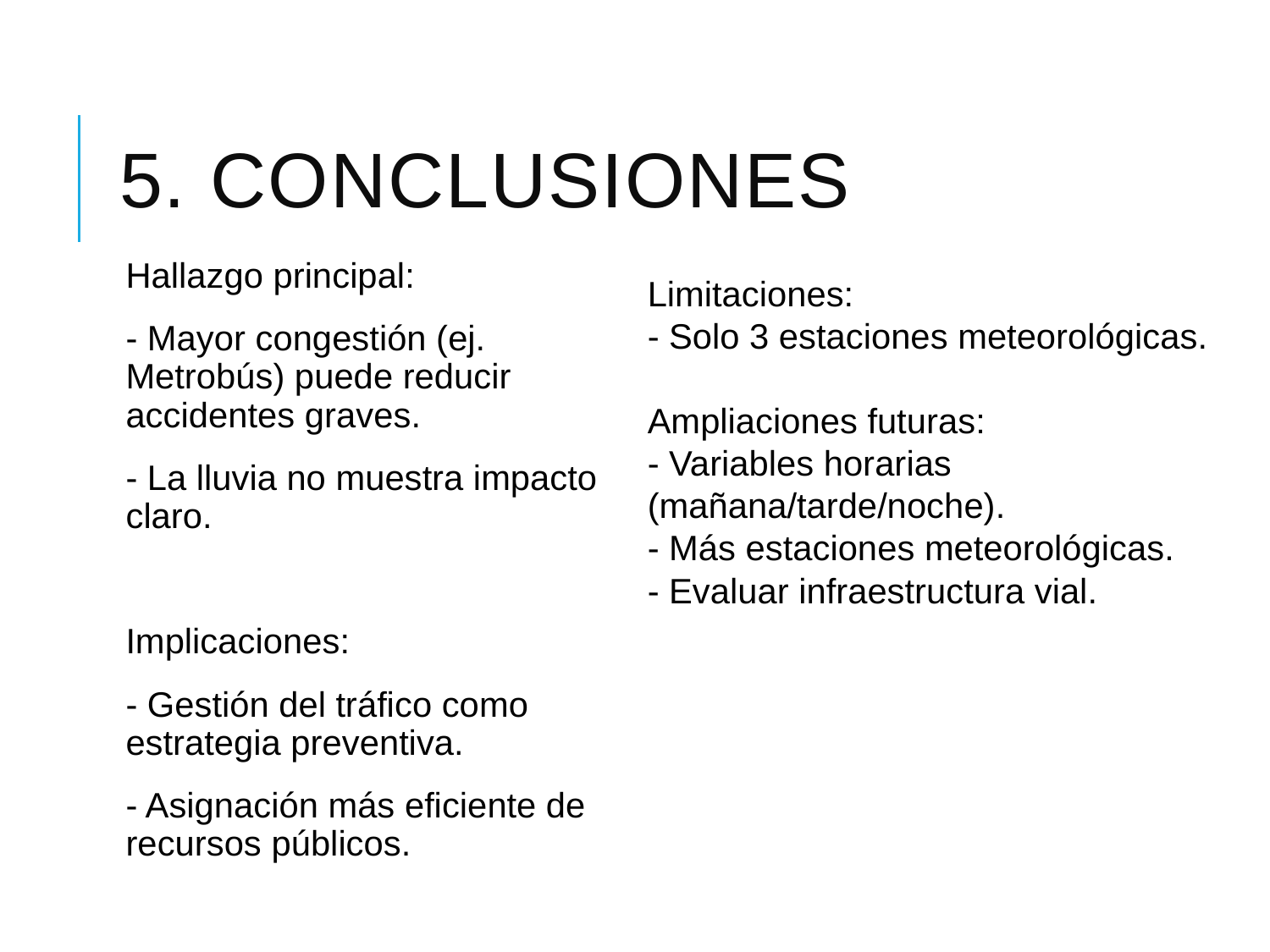

# 5. Conclusiones
Hallazgo principal:
- Mayor congestión (ej. Metrobús) puede reducir accidentes graves.
- La lluvia no muestra impacto claro.

Implicaciones:
- Gestión del tráfico como estrategia preventiva.
- Asignación más eficiente de recursos públicos.
Limitaciones:
- Solo 3 estaciones meteorológicas.

Ampliaciones futuras:
- Variables horarias (mañana/tarde/noche).
- Más estaciones meteorológicas.
- Evaluar infraestructura vial.